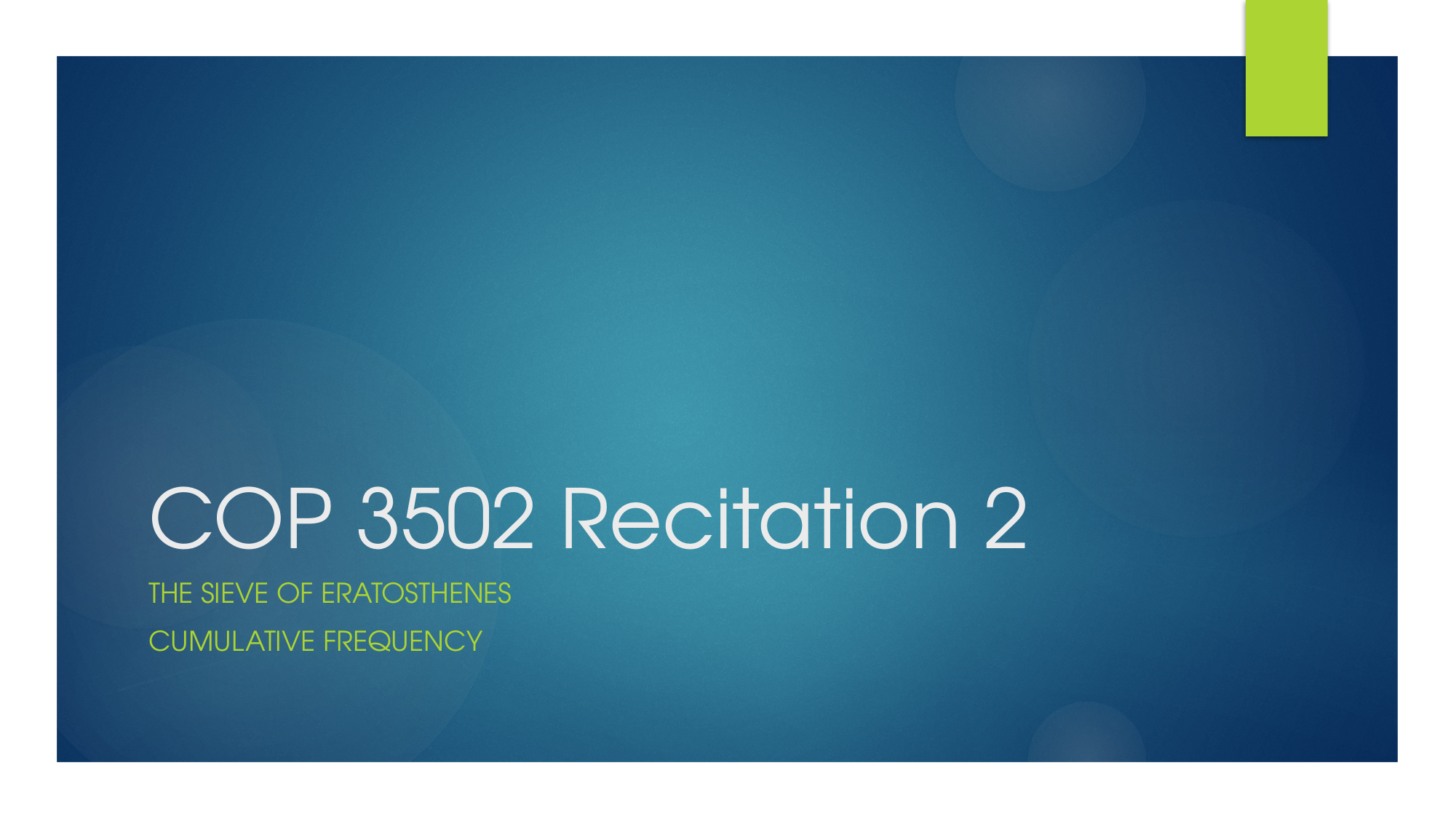

# COP 3502 Recitation 2
The sieve of Eratosthenes
Cumulative Frequency